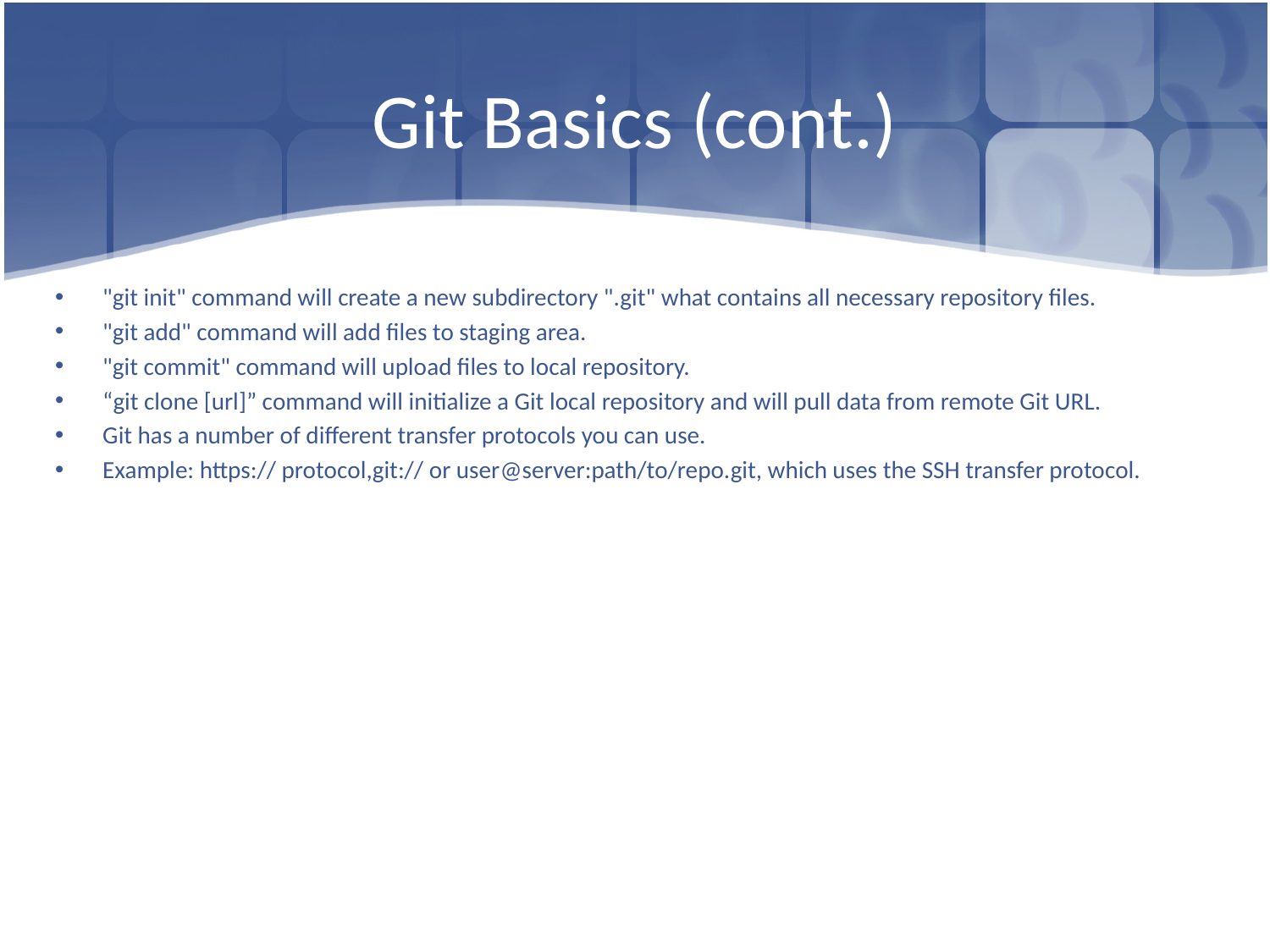

# Git Basics (cont.)
"git init" command will create a new subdirectory ".git" what contains all necessary repository files.
"git add" command will add files to staging area.
"git commit" command will upload files to local repository.
“git clone [url]” command will initialize a Git local repository and will pull data from remote Git URL.
Git has a number of different transfer protocols you can use.
Example: https:// protocol,git:// or user@server:path/to/repo.git, which uses the SSH transfer protocol.